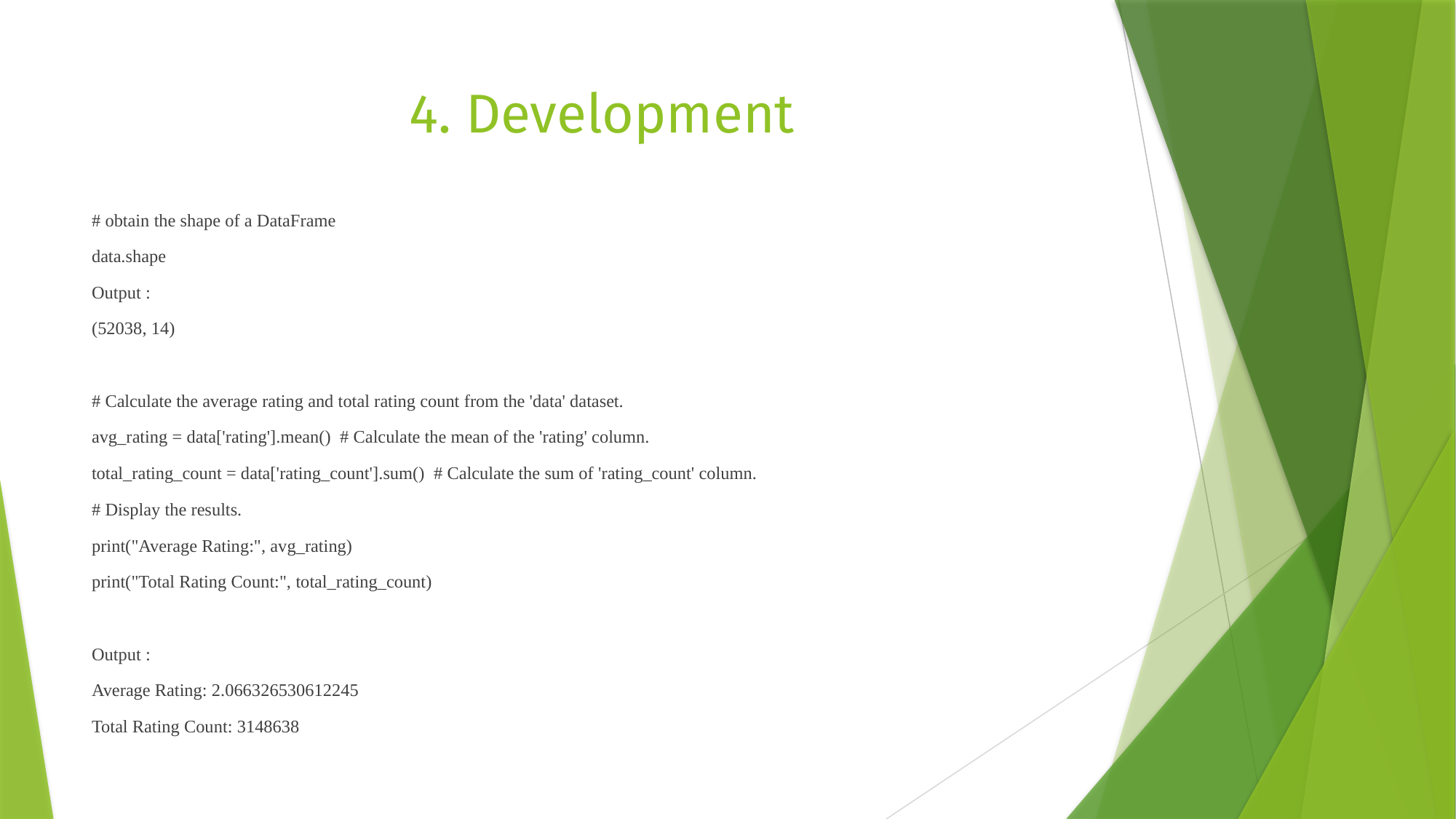

# 4. Development
# obtain the shape of a DataFrame
data.shape
Output :
(52038, 14)

# Calculate the average rating and total rating count from the 'data' dataset.
avg_rating = data['rating'].mean()  # Calculate the mean of the 'rating' column.
total_rating_count = data['rating_count'].sum()  # Calculate the sum of 'rating_count' column.
# Display the results.
print("Average Rating:", avg_rating)
print("Total Rating Count:", total_rating_count)

Output :
Average Rating: 2.066326530612245
Total Rating Count: 3148638